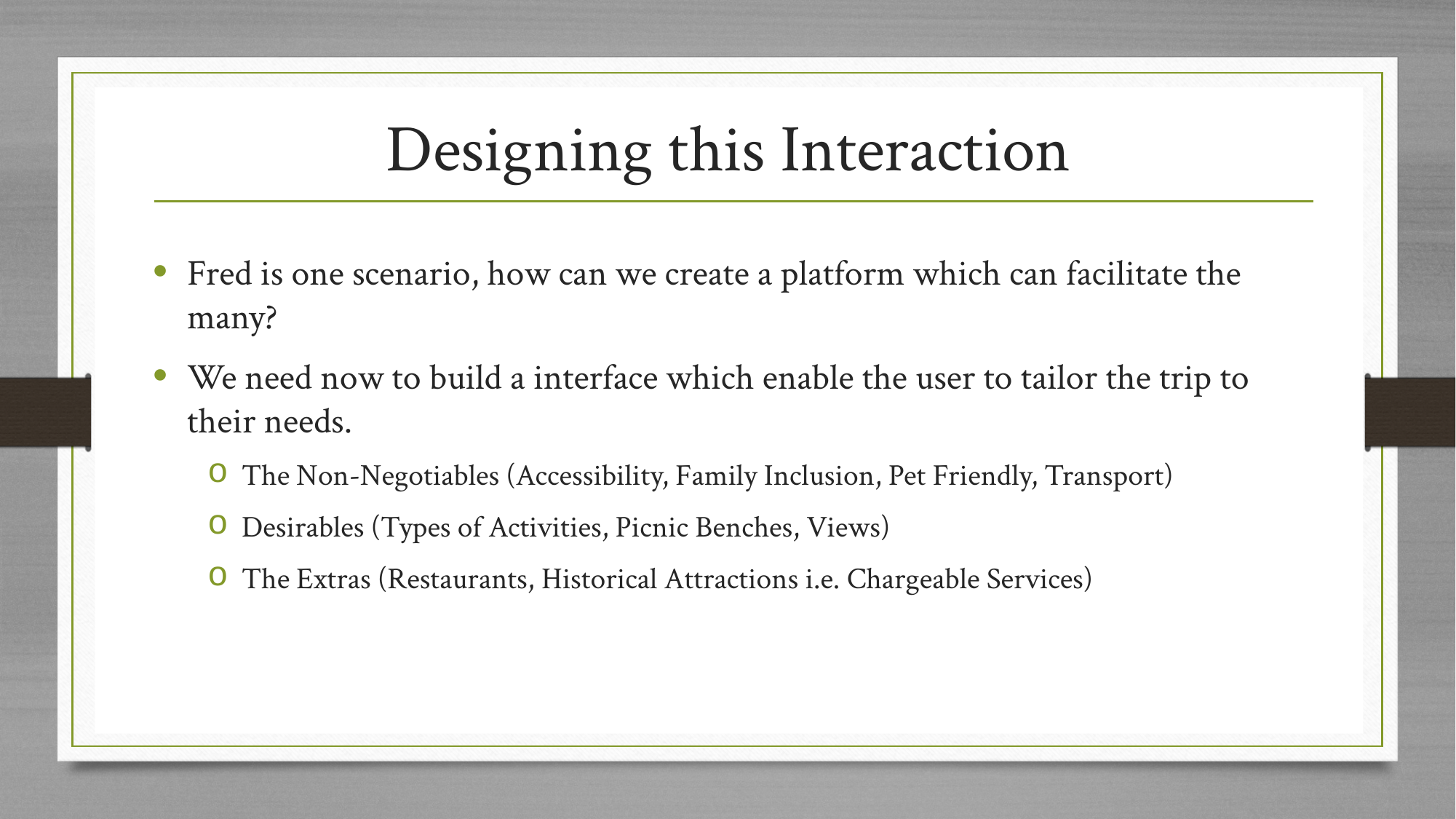

# Designing this Interaction

Fred is one scenario, how can we create a platform which can facilitate the many?
We need now to build a interface which enable the user to tailor the trip to their needs.
The Non-Negotiables (Accessibility, Family Inclusion, Pet Friendly, Transport)
Desirables (Types of Activities, Picnic Benches, Views)
The Extras (Restaurants, Historical Attractions i.e. Chargeable Services)